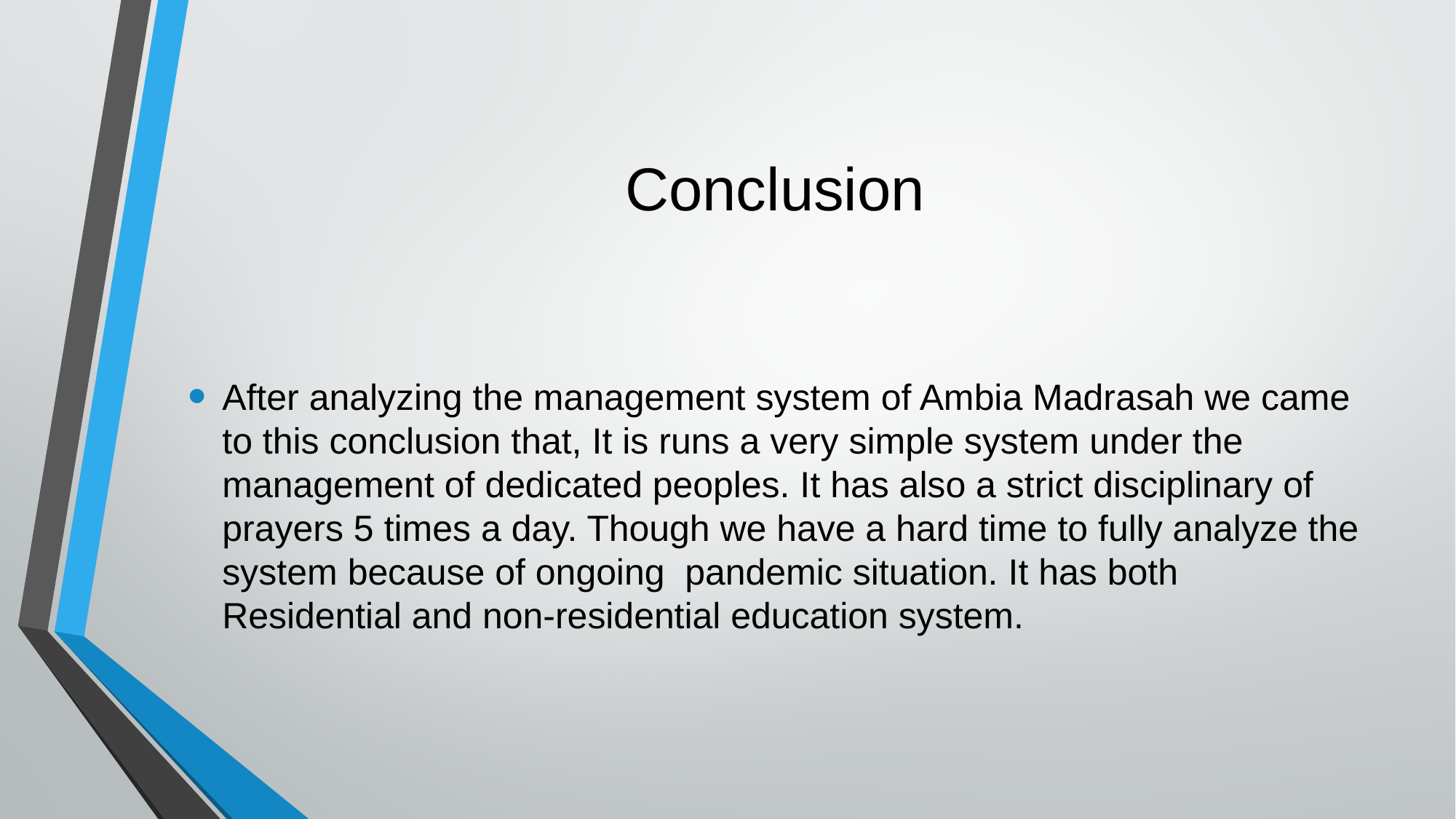

# Conclusion
After analyzing the management system of Ambia Madrasah we came to this conclusion that, It is runs a very simple system under the management of dedicated peoples. It has also a strict disciplinary of prayers 5 times a day. Though we have a hard time to fully analyze the system because of ongoing  pandemic situation. It has both Residential and non-residential education system.